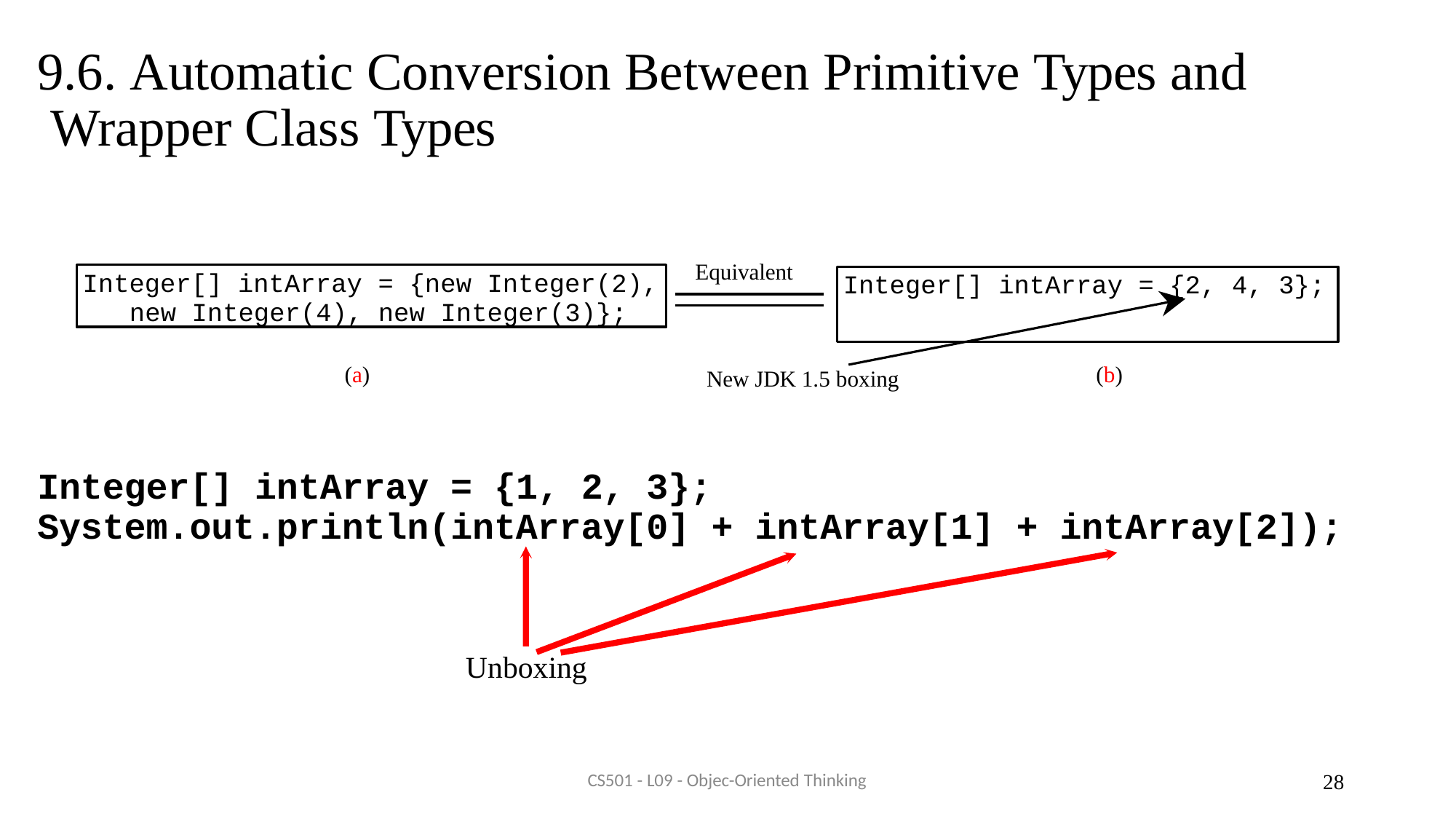

# 9.6. Automatic Conversion Between Primitive Types and  Wrapper Class Types
Equivalent
Integer[] intArray = {new Integer(2),  new Integer(4), new Integer(3)};
Integer[] intArray = {2, 4, 3};

(a)
(b)
New JDK 1.5 boxing
Integer[] intArray = {1, 2, 3};  System.out.println(intArray[0] + intArray[1] + intArray[2]);

Unboxing
CS501 - L09 - Objec-Oriented Thinking
28